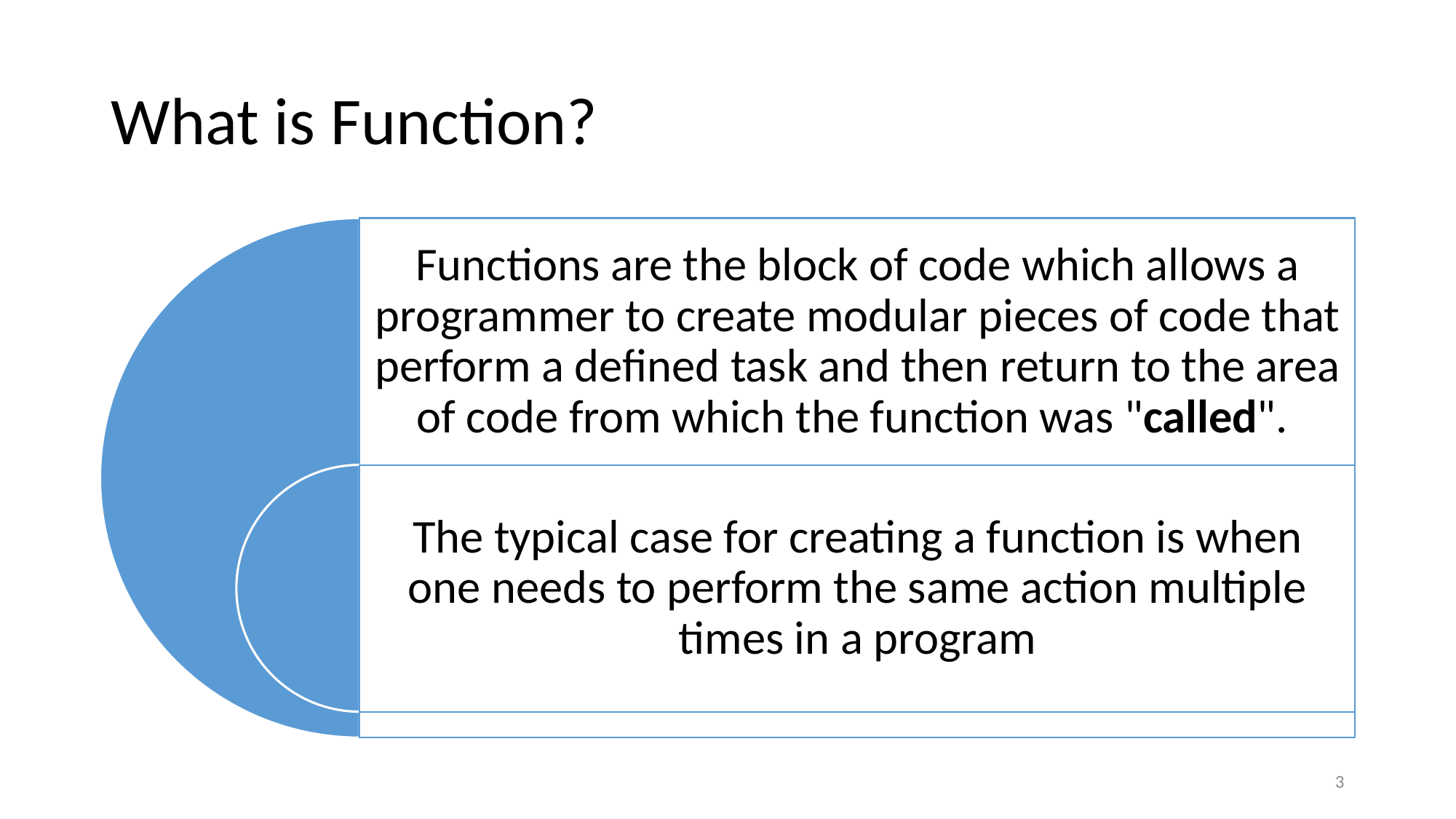

# What is Function?
Functions are the block of code which allows a programmer to create modular pieces of code that perform a defined task and then return to the area of code from which the function was "called".
The typical case for creating a function is when one needs to perform the same action multiple times in a program
3